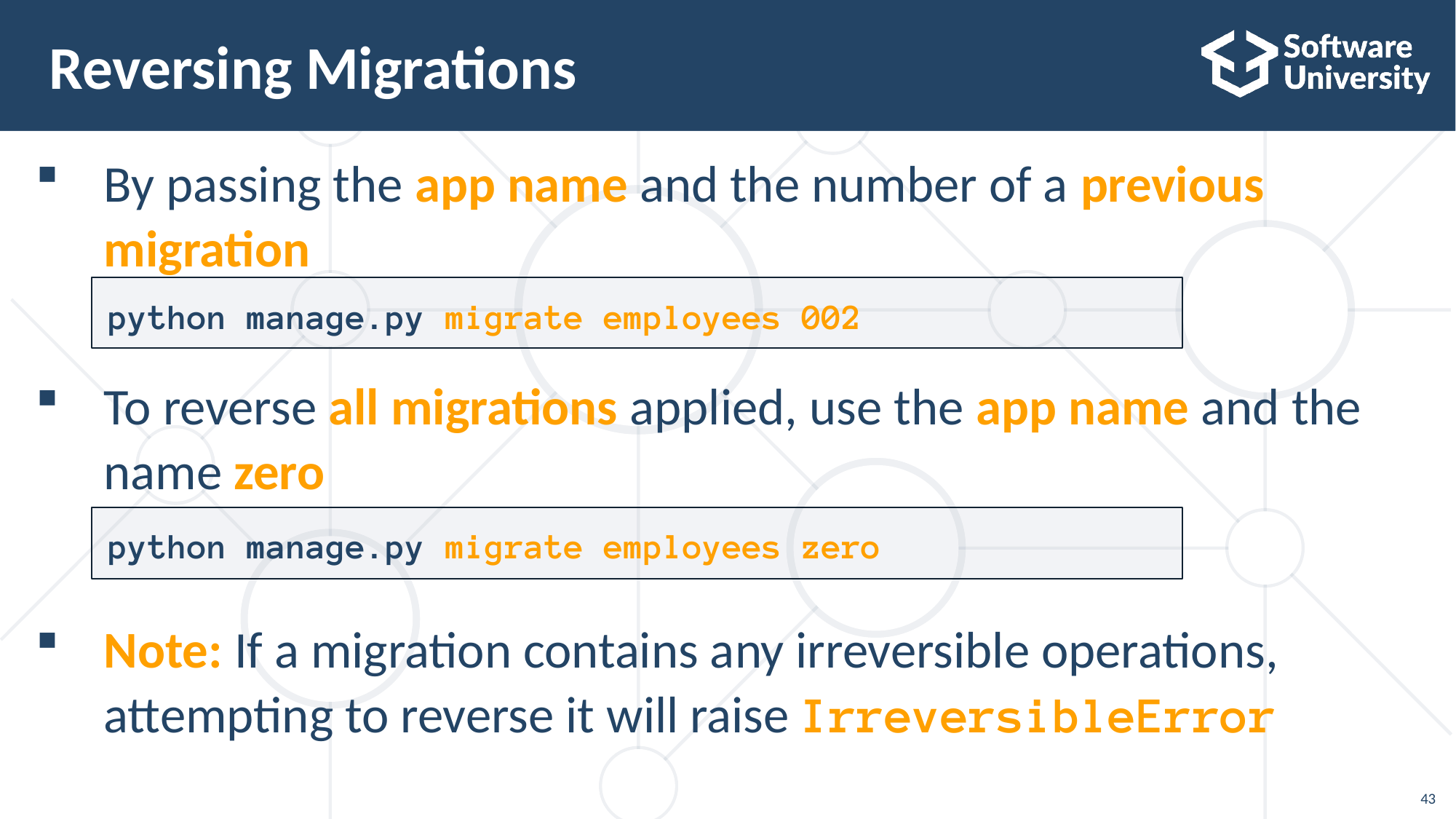

# Reversing Migrations
By passing the app name and the number of a previous migration

To reverse all migrations applied, use the app name and the name zero

Note: If a migration contains any irreversible operations, attempting to reverse it will raise IrreversibleError
python manage.py migrate employees 002
python manage.py migrate employees zero
43